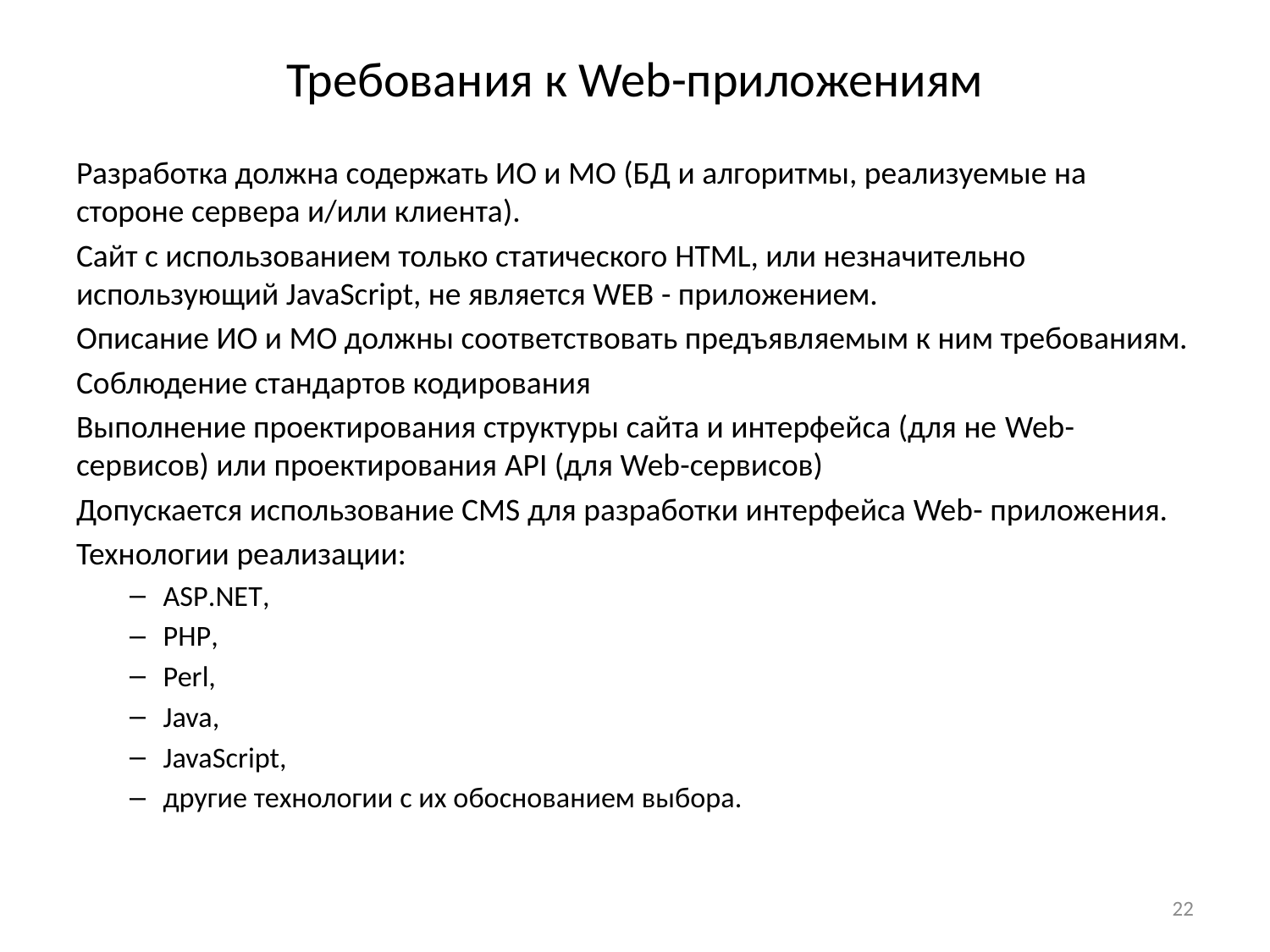

# Требования к Web-приложениям
Разработка должна содержать ИО и МО (БД и алгоритмы, реализуемые на стороне сервера и/или клиента).
Сайт с использованием только статического HTML, или незначительно использующий JavaScript, не является WEB - приложением.
Описание ИО и МО должны соответствовать предъявляемым к ним требованиям.
Соблюдение стандартов кодирования
Выполнение проектирования структуры сайта и интерфейса (для не Web-сервисов) или проектирования API (для Web-сервисов)
Допускается использование CMS для разработки интерфейса Web- приложения.
Технологии реализации:
ASP.NET,
PHP,
Perl,
Java,
JavaScript,
другие технологии с их обоснованием выбора.

22